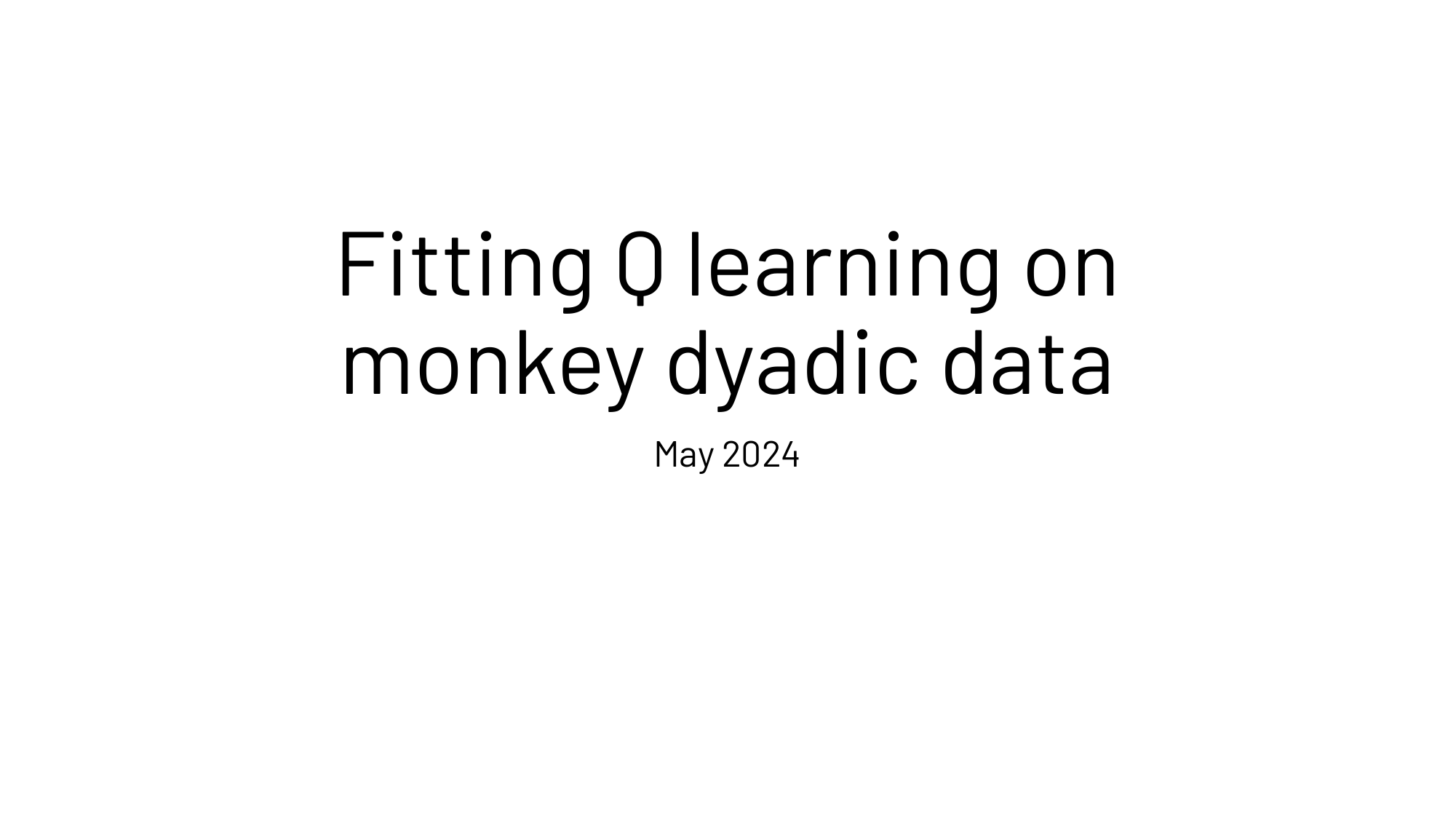

# Fitting Q learning on monkey dyadic data
May 2024